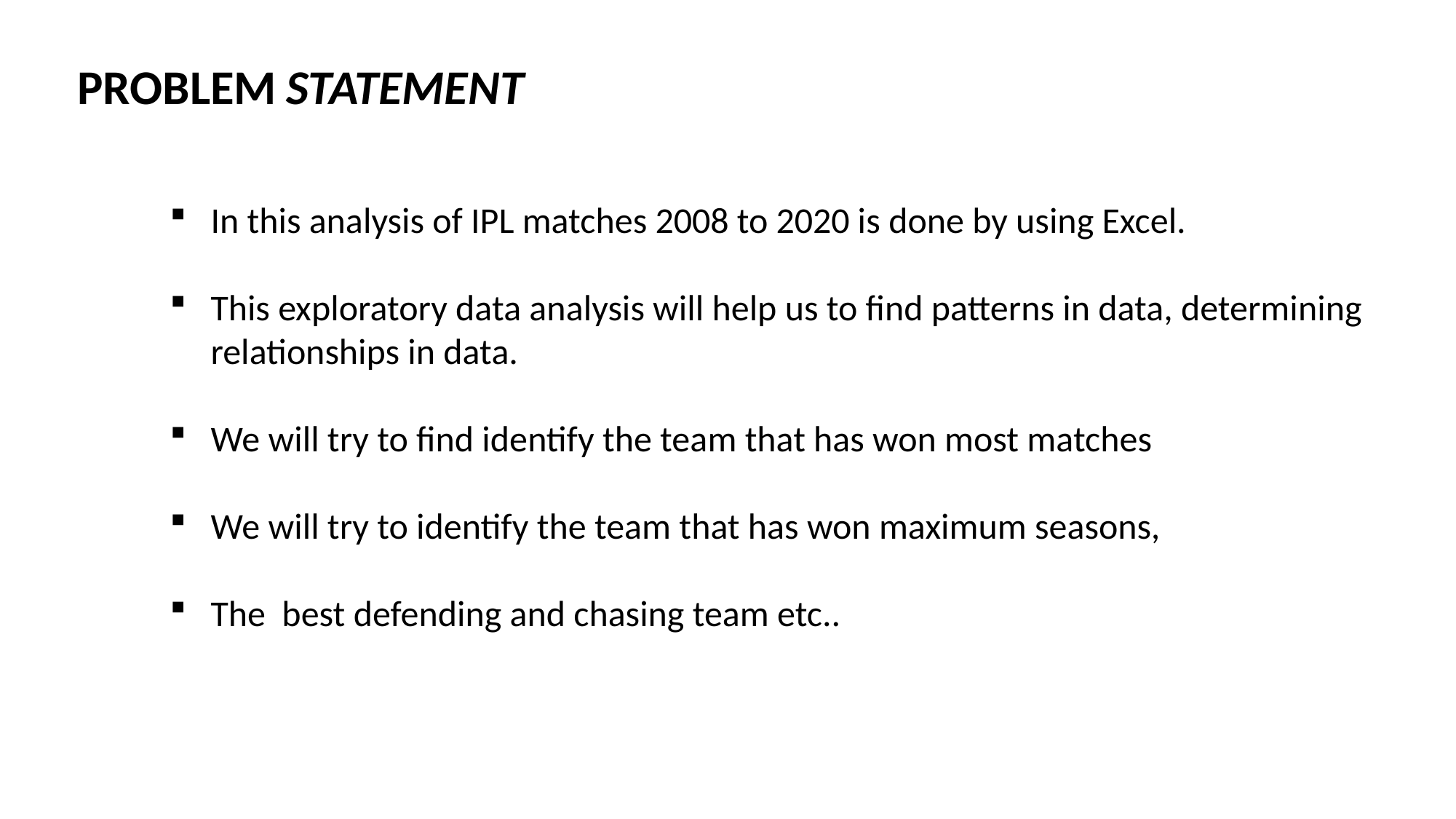

PROBLEM STATEMENT
In this analysis of IPL matches 2008 to 2020 is done by using Excel.

This exploratory data analysis will help us to find patterns in data, determining  relationships in data.

We will try to find identify the team that has won most matches

We will try to identify the team that has won maximum seasons,

The  best defending and chasing team etc..